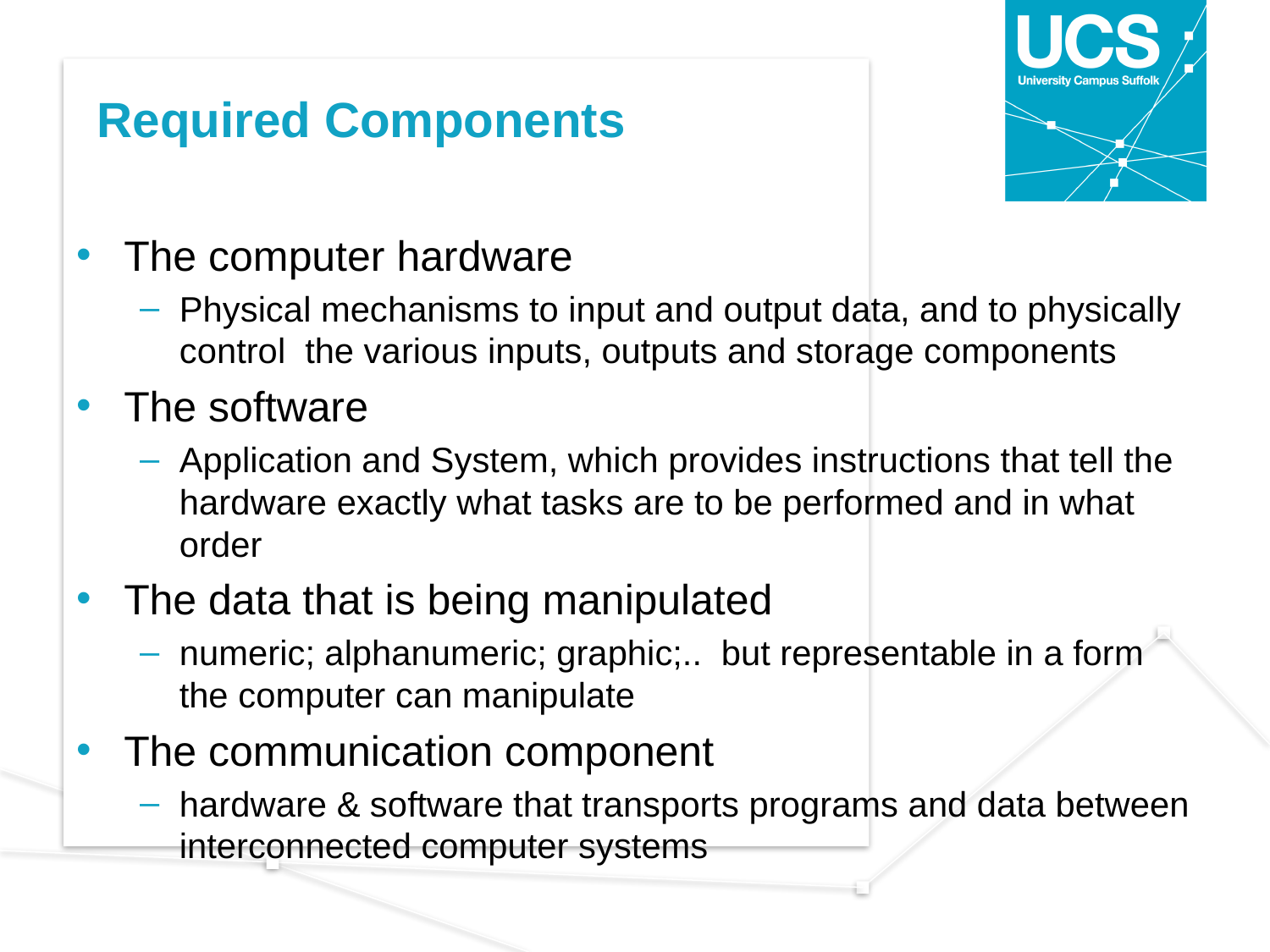

# Required Components
The computer hardware
Physical mechanisms to input and output data, and to physically control  the various inputs, outputs and storage components
The software
Application and System, which provides instructions that tell the hardware exactly what tasks are to be performed and in what order
The data that is being manipulated
numeric; alphanumeric; graphic;..  but representable in a form the computer can manipulate
The communication component
hardware & software that transports programs and data between interconnected computer systems